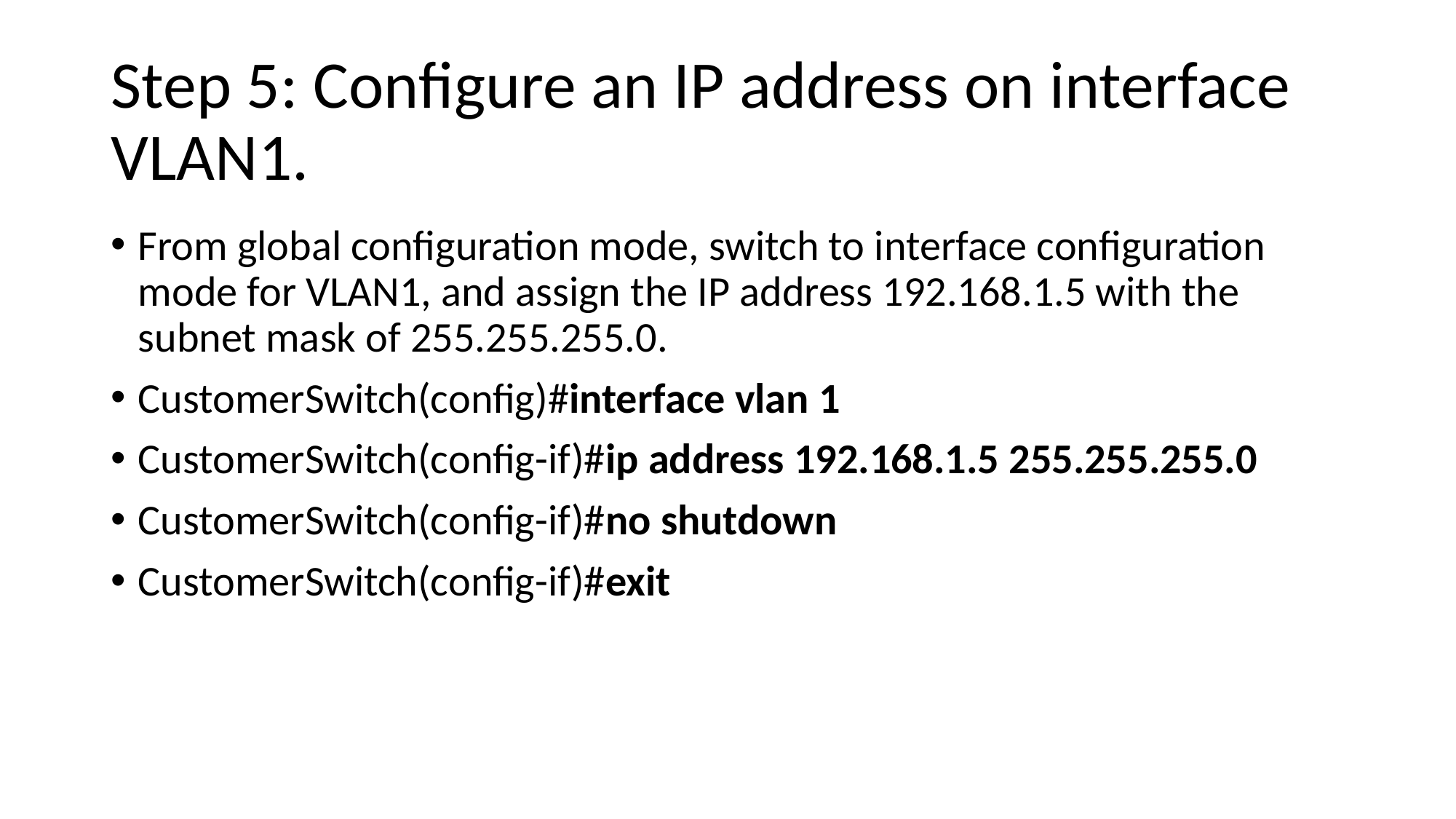

# Step 5: Configure an IP address on interface VLAN1.
From global configuration mode, switch to interface configuration mode for VLAN1, and assign the IP address 192.168.1.5 with the subnet mask of 255.255.255.0.
CustomerSwitch(config)#interface vlan 1
CustomerSwitch(config-if)#ip address 192.168.1.5 255.255.255.0
CustomerSwitch(config-if)#no shutdown
CustomerSwitch(config-if)#exit